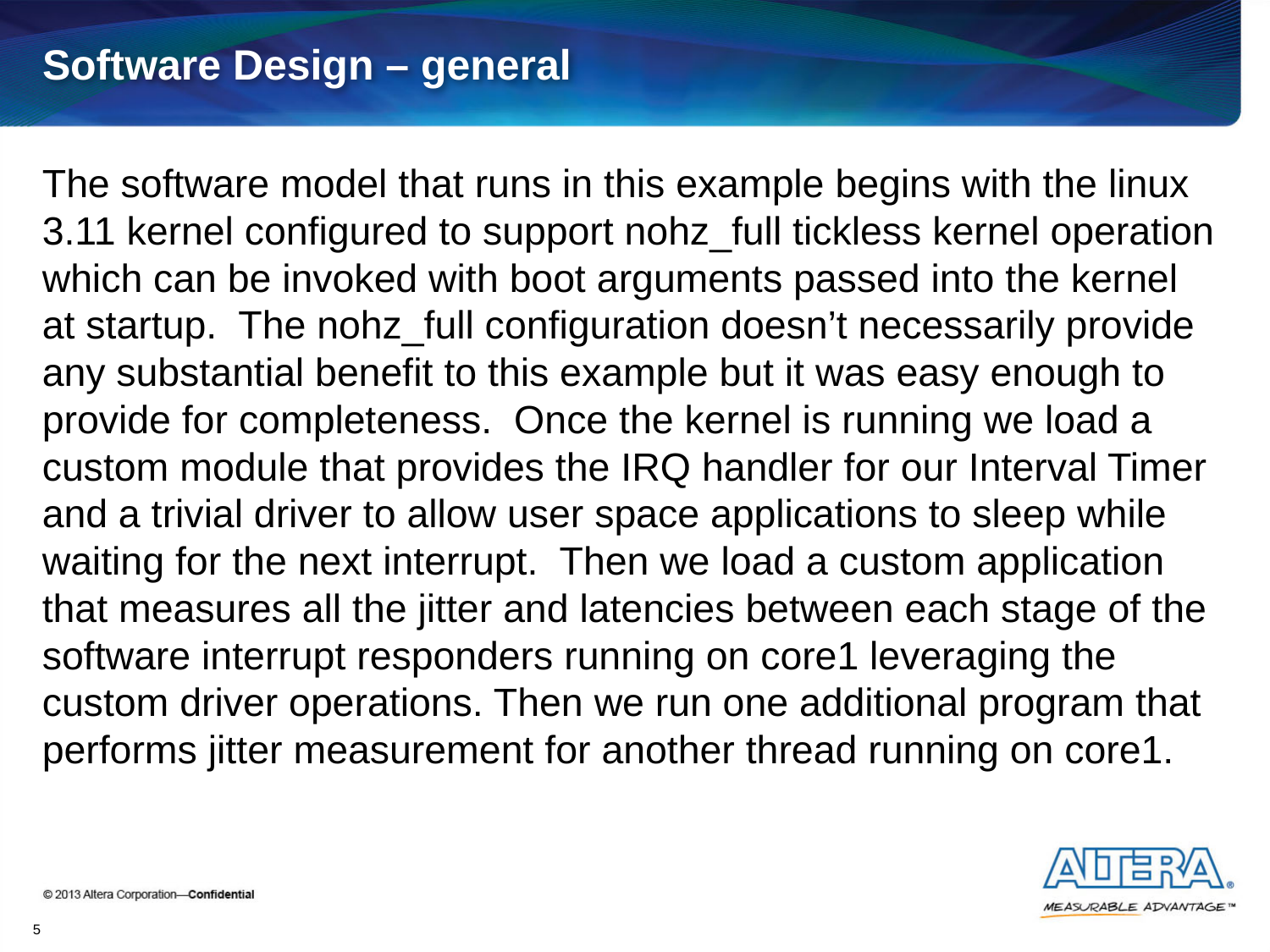

# Software Design – general
The software model that runs in this example begins with the linux 3.11 kernel configured to support nohz_full tickless kernel operation which can be invoked with boot arguments passed into the kernel at startup.  The nohz_full configuration doesn’t necessarily provide any substantial benefit to this example but it was easy enough to provide for completeness.  Once the kernel is running we load a custom module that provides the IRQ handler for our Interval Timer and a trivial driver to allow user space applications to sleep while waiting for the next interrupt.  Then we load a custom application that measures all the jitter and latencies between each stage of the software interrupt responders running on core1 leveraging the custom driver operations. Then we run one additional program that performs jitter measurement for another thread running on core1.
5